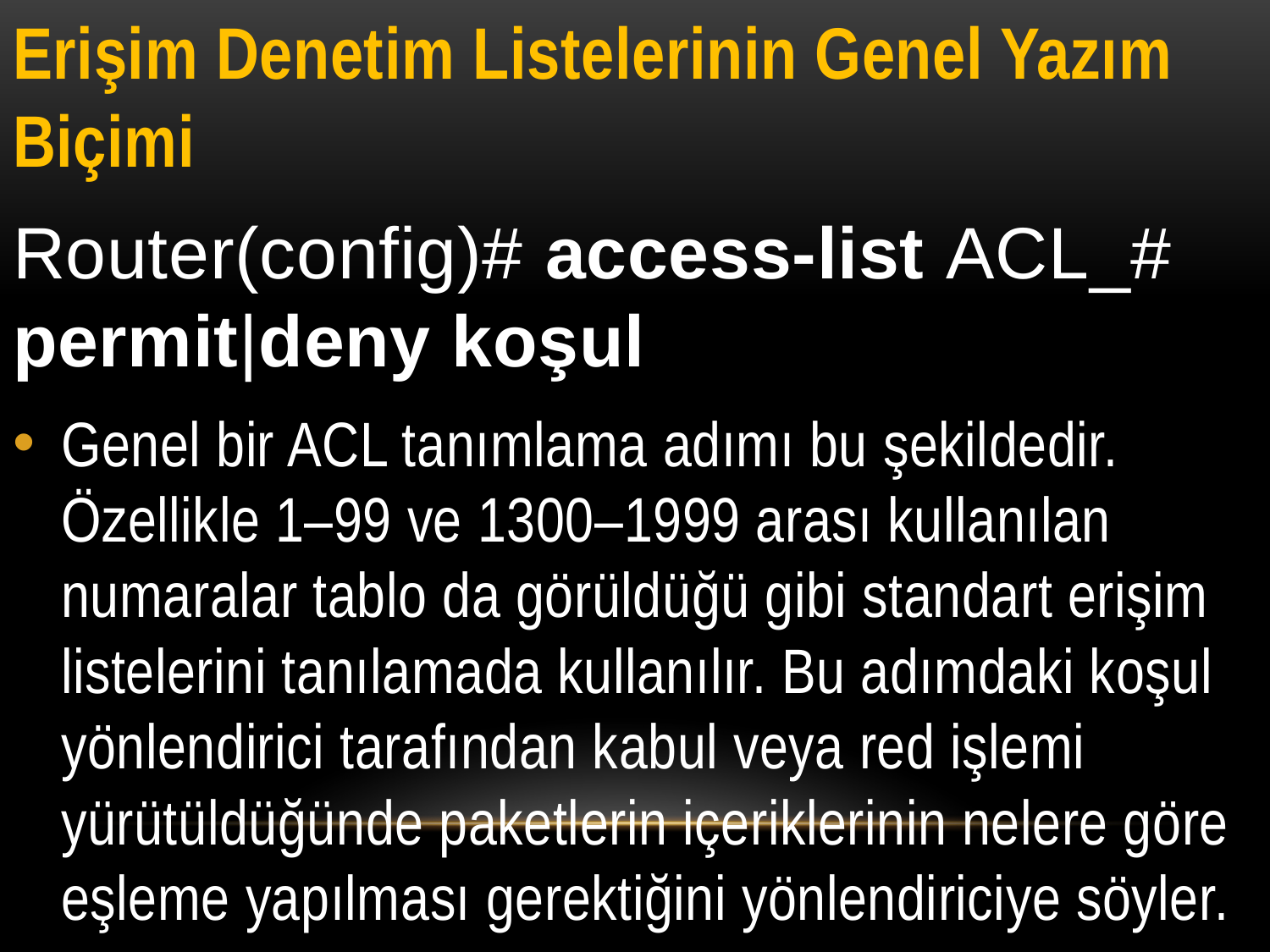

Erişim Denetim Listelerinin Genel Yazım Biçimi
Router(config)# access-list ACL_# permit|deny koşul
Genel bir ACL tanımlama adımı bu şekildedir. Özellikle 1–99 ve 1300–1999 arası kullanılan numaralar tablo da görüldüğü gibi standart erişim listelerini tanılamada kullanılır. Bu adımdaki koşul yönlendirici tarafından kabul veya red işlemi yürütüldüğünde paketlerin içeriklerinin nelere göre eşleme yapılması gerektiğini yönlendiriciye söyler.